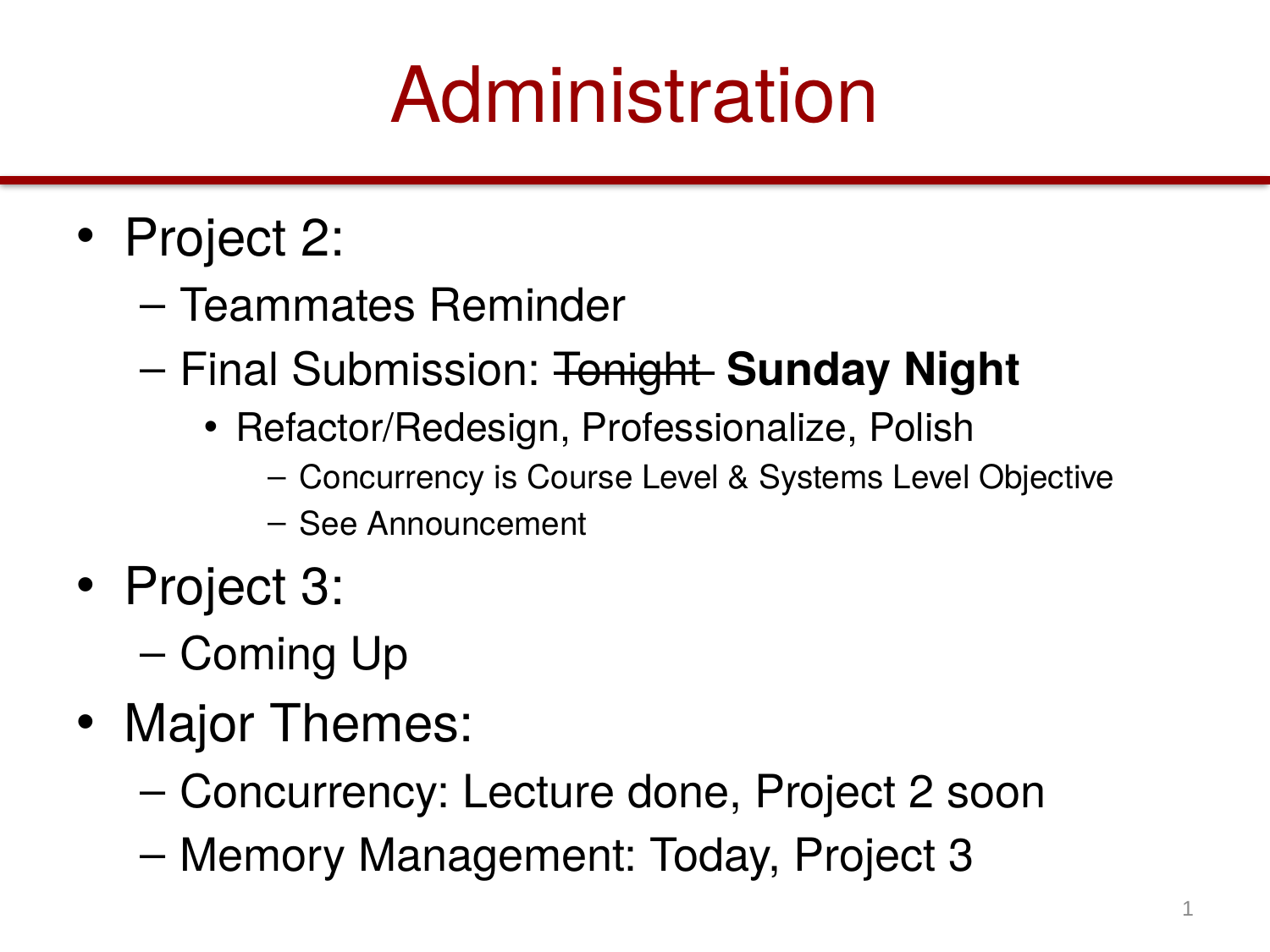

# Administration
Project 2:
Teammates Reminder
Final Submission: Tonight  Sunday Night
Refactor/Redesign, Professionalize, Polish
Concurrency is Course Level & Systems Level Objective
See Announcement
Project 3:
Coming Up
Major Themes:
Concurrency: Lecture done, Project 2 soon
Memory Management: Today, Project 3
1